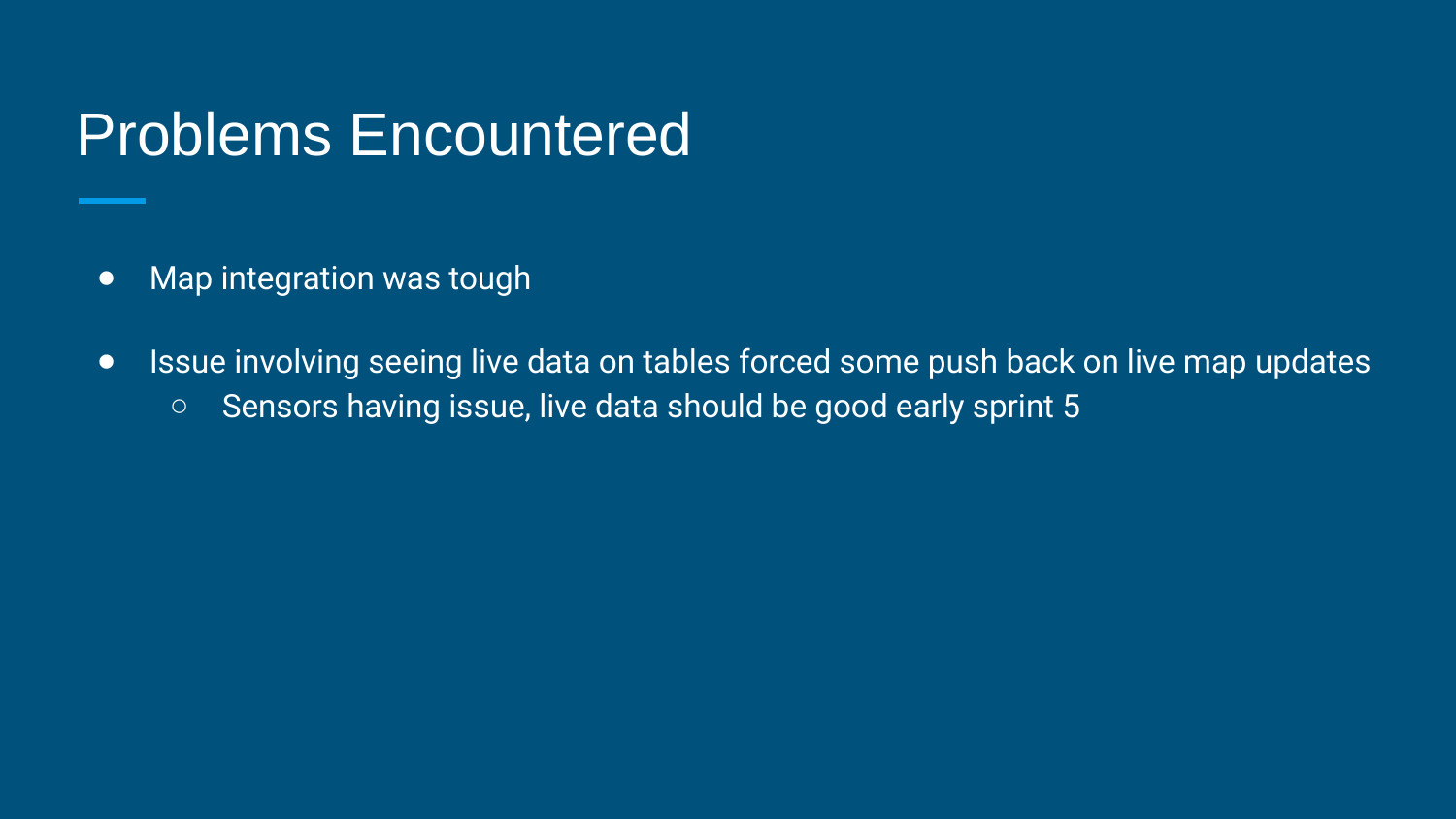

# Problems Encountered
Map integration was tough
Issue involving seeing live data on tables forced some push back on live map updates
Sensors having issue, live data should be good early sprint 5